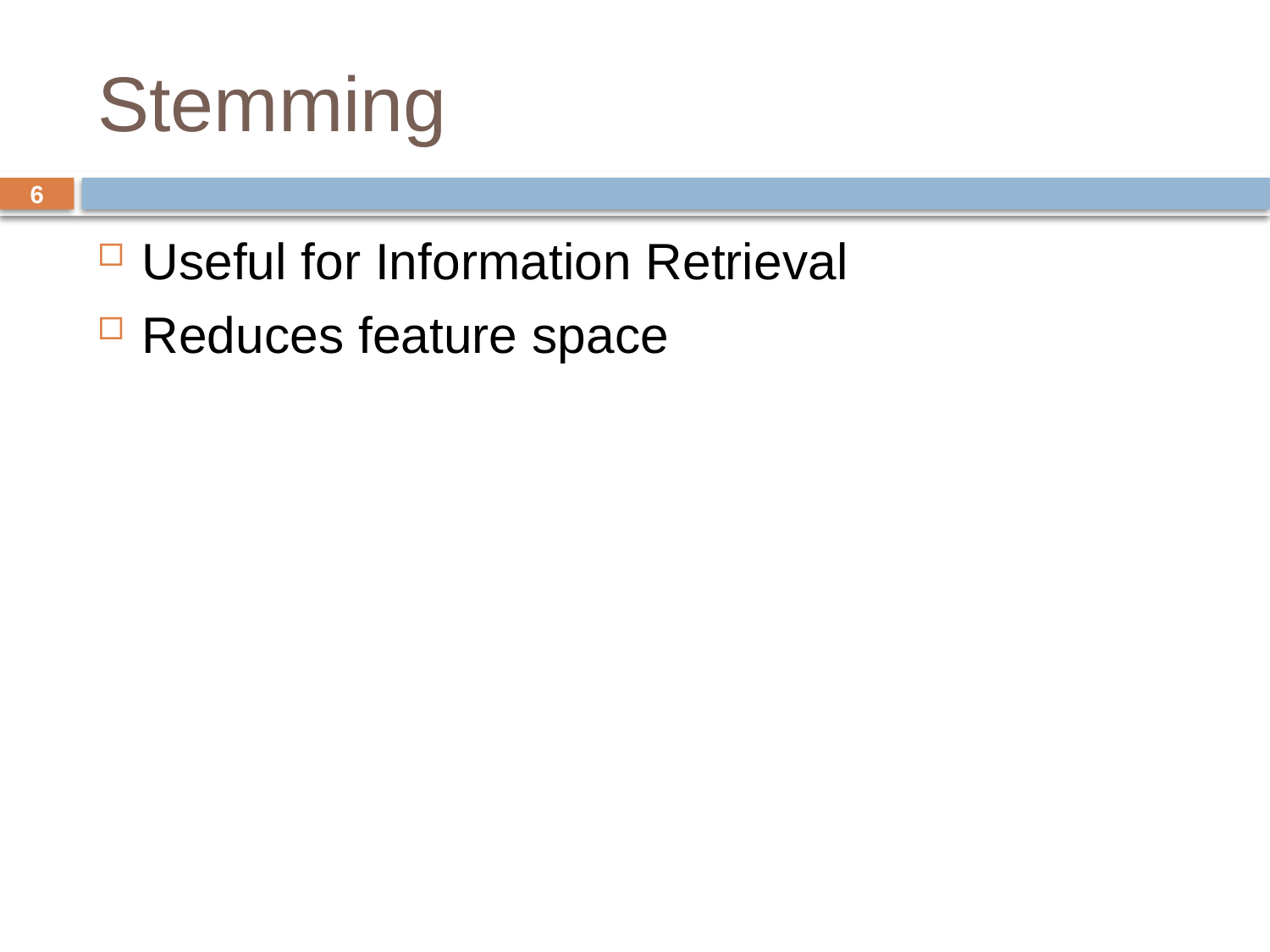

# Stemming
6
Useful for Information Retrieval
Reduces feature space